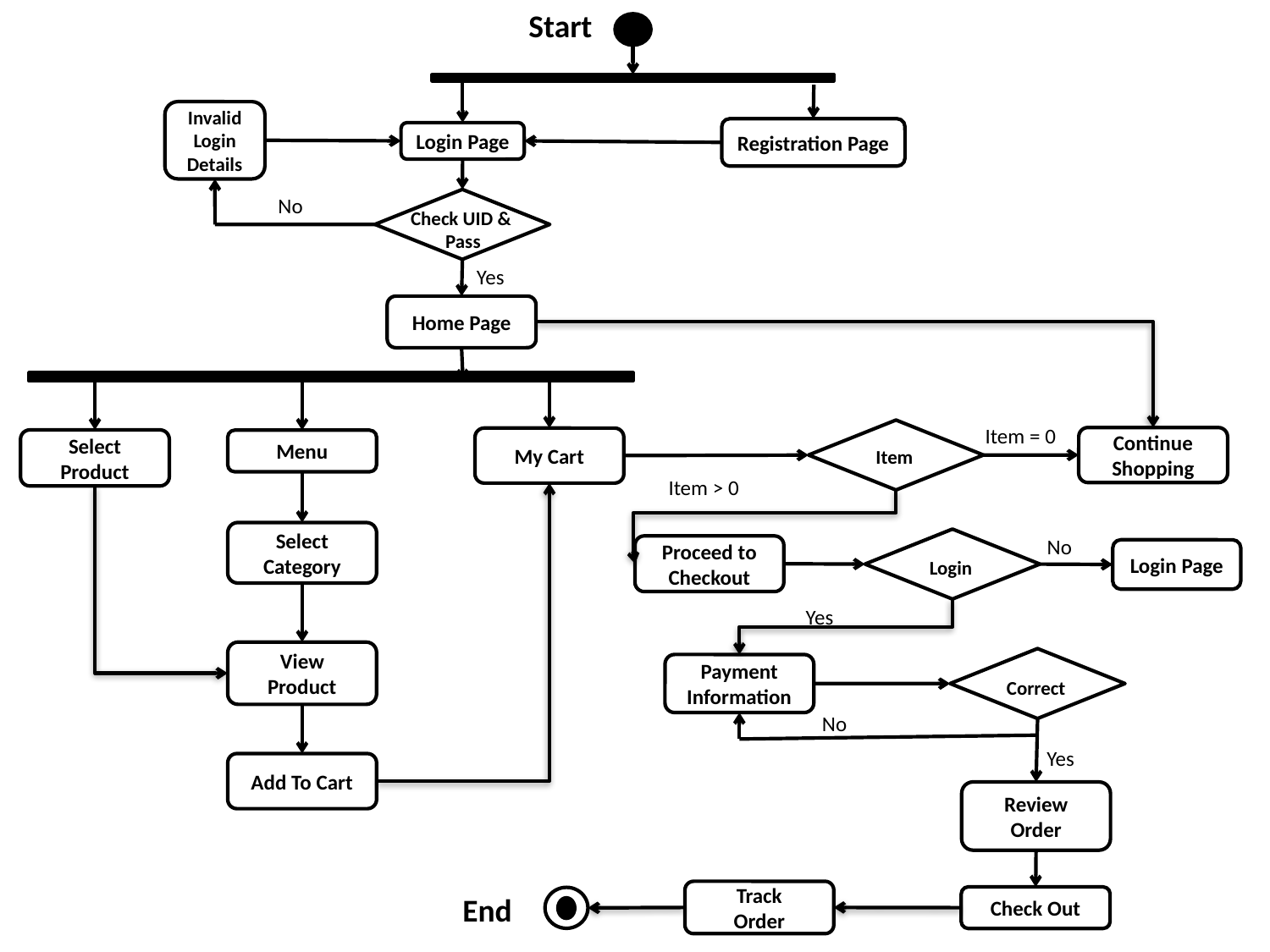

Start

Invalid Login Details
Registration Page
Login Page
No

Check UID &
 Pass
Yes
Home Page

Item = 0

Continue Shopping
My Cart
Select Product
Menu
Item
Item > 0
Select Category
No

Proceed to Checkout
Login Page
Login
Yes
View Product

Payment Information
Correct
No
Yes
Add To Cart
Review Order
Track
Order
End
Check Out